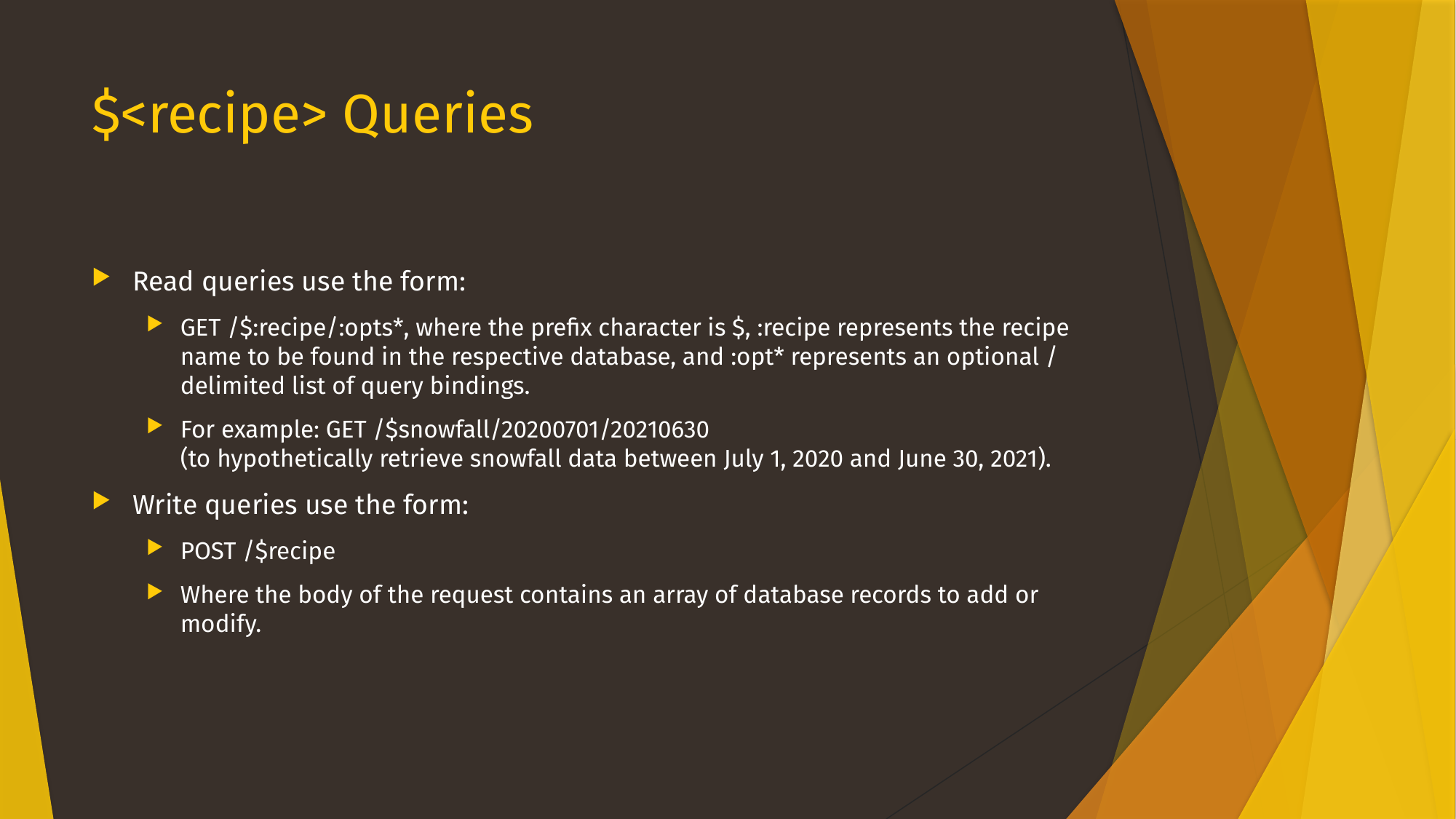

# $<recipe> Queries
Read queries use the form:
GET /$:recipe/:opts*, where the prefix character is $, :recipe represents the recipe name to be found in the respective database, and :opt* represents an optional / delimited list of query bindings.
For example: GET /$snowfall/20200701/20210630
(to hypothetically retrieve snowfall data between July 1, 2020 and June 30, 2021).
Write queries use the form:
POST /$recipe
Where the body of the request contains an array of database records to add or modify.